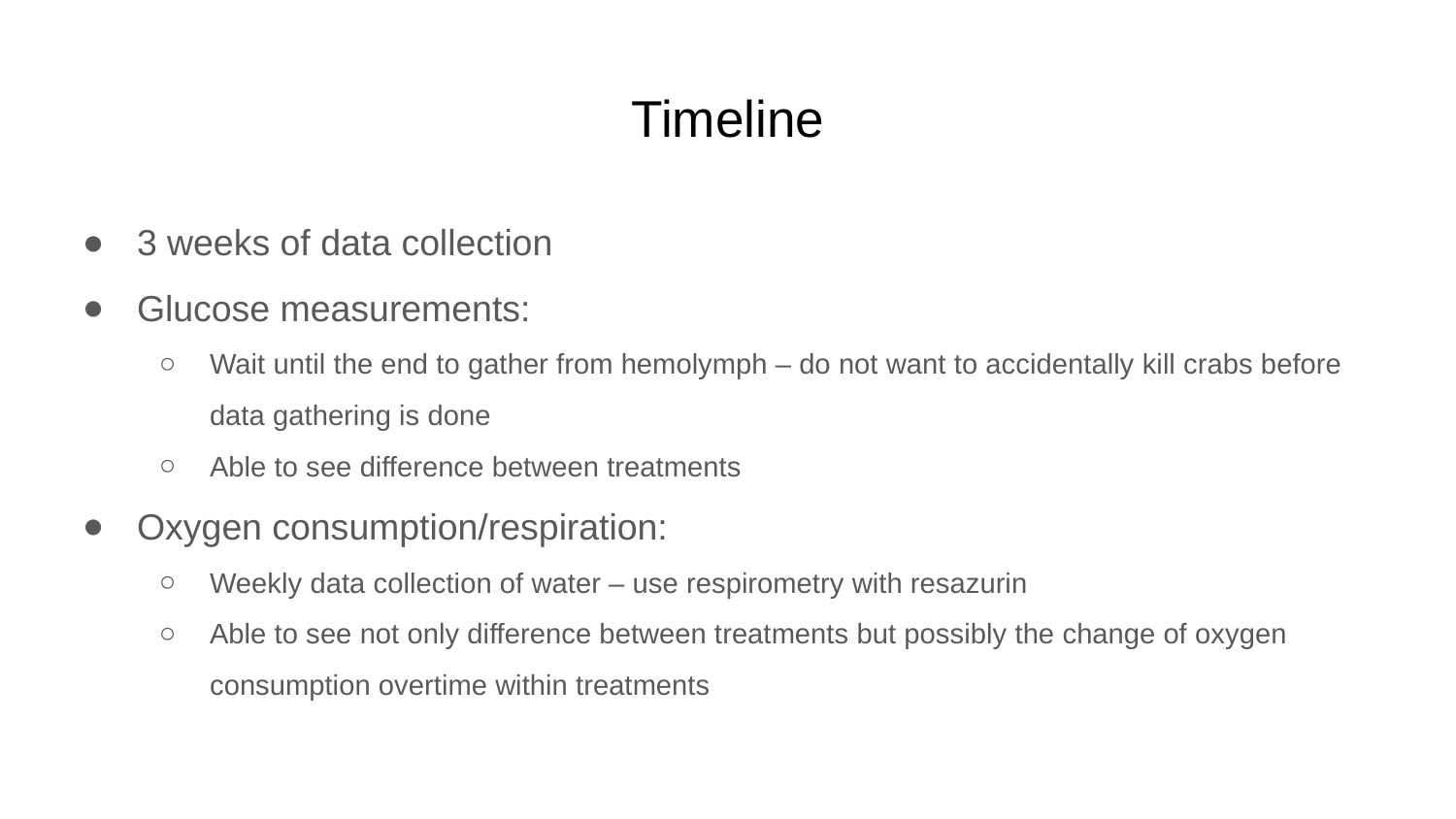

# Timeline
3 weeks of data collection
Glucose measurements:
Wait until the end to gather from hemolymph – do not want to accidentally kill crabs before data gathering is done
Able to see difference between treatments
Oxygen consumption/respiration:
Weekly data collection of water – use respirometry with resazurin
Able to see not only difference between treatments but possibly the change of oxygen consumption overtime within treatments